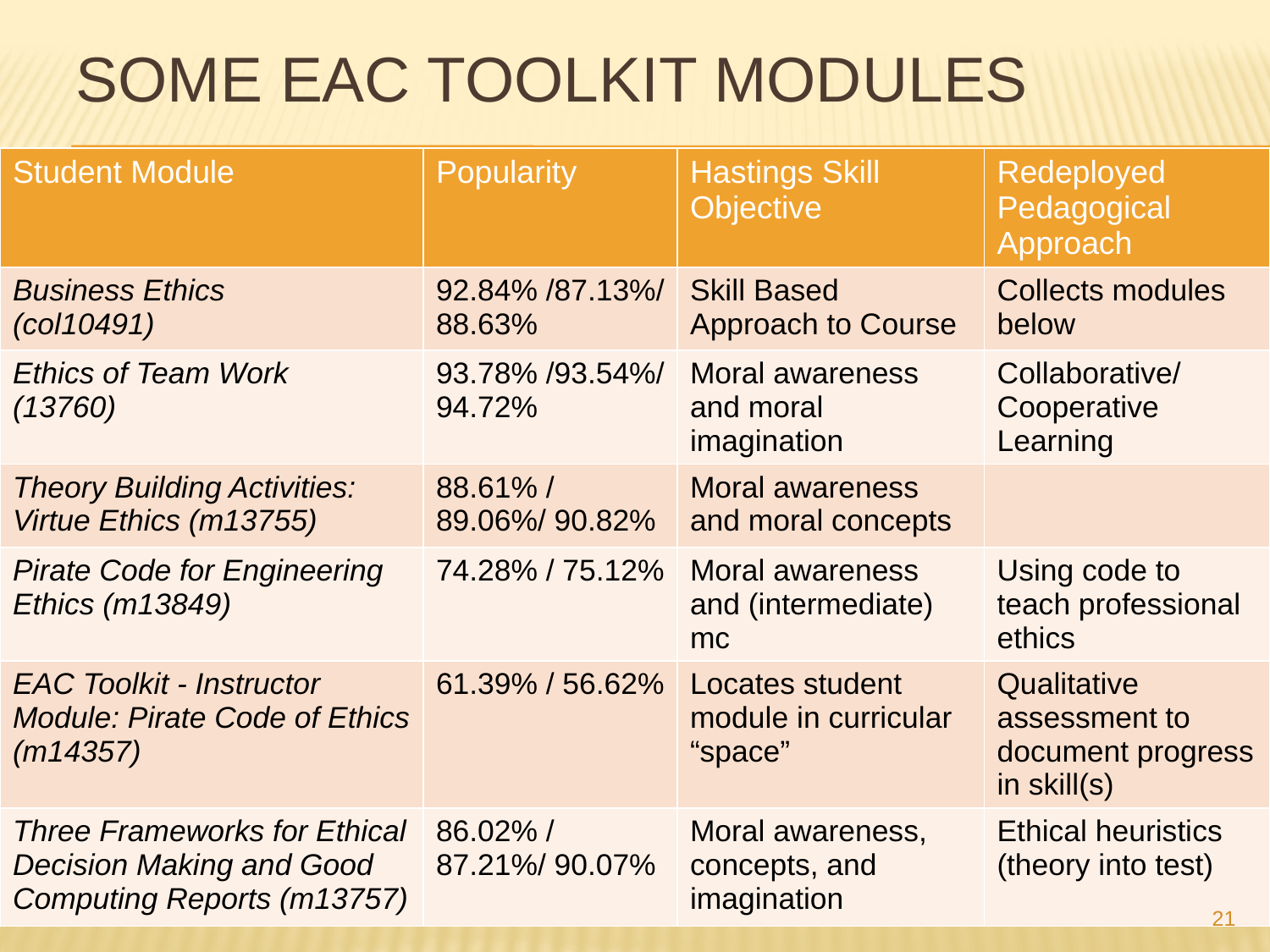

# Some EAC Toolkit Modules
| Student Module | Popularity | Hastings Skill Objective | Redeployed Pedagogical Approach |
| --- | --- | --- | --- |
| Business Ethics (col10491) | 92.84% /87.13%/ 88.63% | Skill Based Approach to Course | Collects modules below |
| Ethics of Team Work (13760) | 93.78% /93.54%/ 94.72% | Moral awareness and moral imagination | Collaborative/ Cooperative Learning |
| Theory Building Activities: Virtue Ethics (m13755) | 88.61% / 89.06%/ 90.82% | Moral awareness and moral concepts |  |
| Pirate Code for Engineering Ethics (m13849) | 74.28% / 75.12% | Moral awareness and (intermediate) mc | Using code to teach professional ethics |
| EAC Toolkit - Instructor Module: Pirate Code of Ethics (m14357) | 61.39% / 56.62% | Locates student module in curricular “space” | Qualitative assessment to document progress in skill(s) |
| Three Frameworks for Ethical Decision Making and Good Computing Reports (m13757) | 86.02% / 87.21%/ 90.07% | Moral awareness, concepts, and imagination | Ethical heuristics (theory into test) |
21